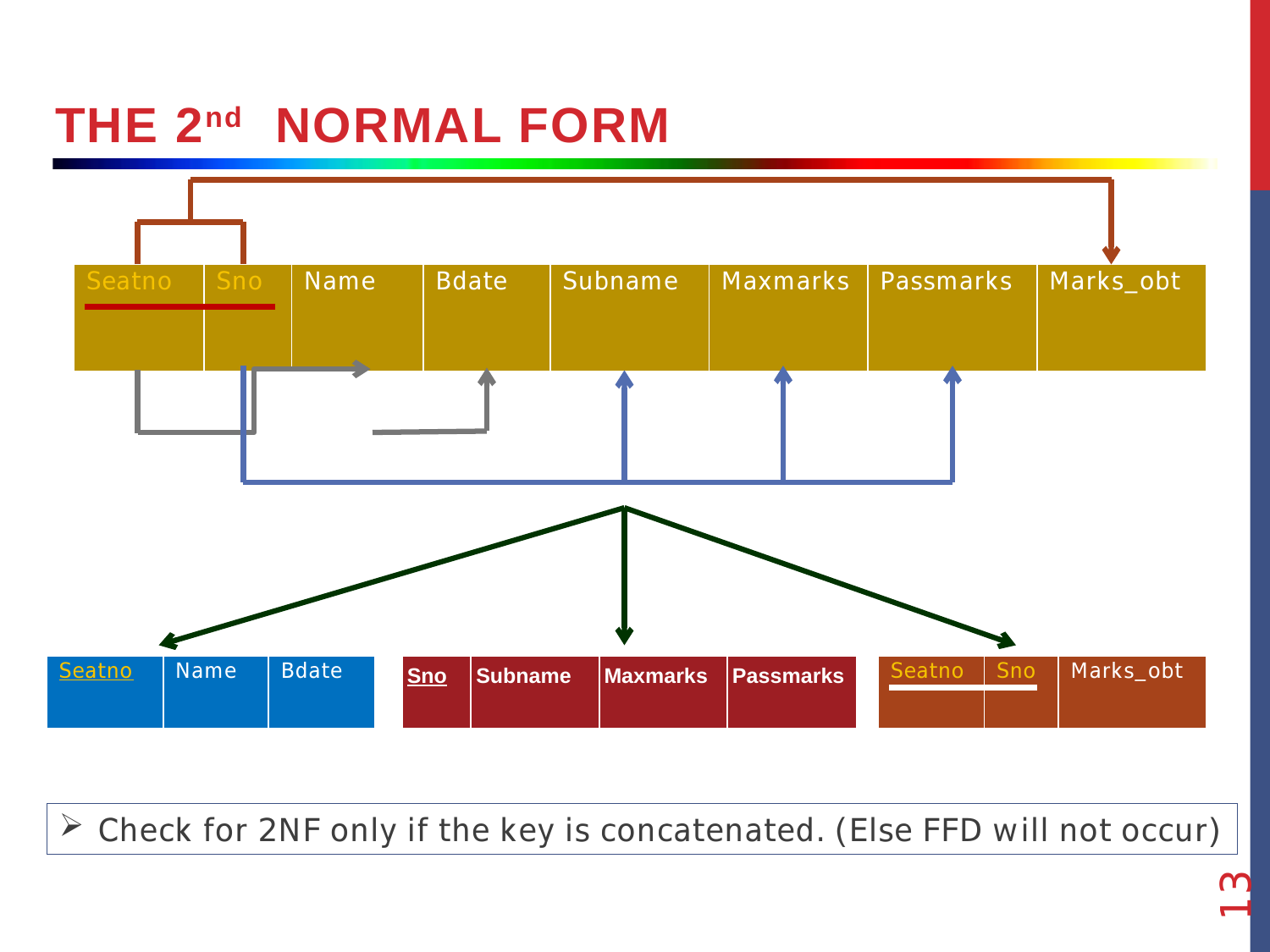

the 2nd  normal form
| Seatno | Sno | Name | Bdate | Subname | Maxmarks | Passmarks | Marks\_obt |
| --- | --- | --- | --- | --- | --- | --- | --- |
| Seatno | Name | Bdate |
| --- | --- | --- |
| Sno | Subname | Maxmarks | Passmarks |
| --- | --- | --- | --- |
| Seatno | Sno | Marks\_obt |
| --- | --- | --- |
Check for 2NF only if the key is concatenated. (Else FFD will not occur)
13